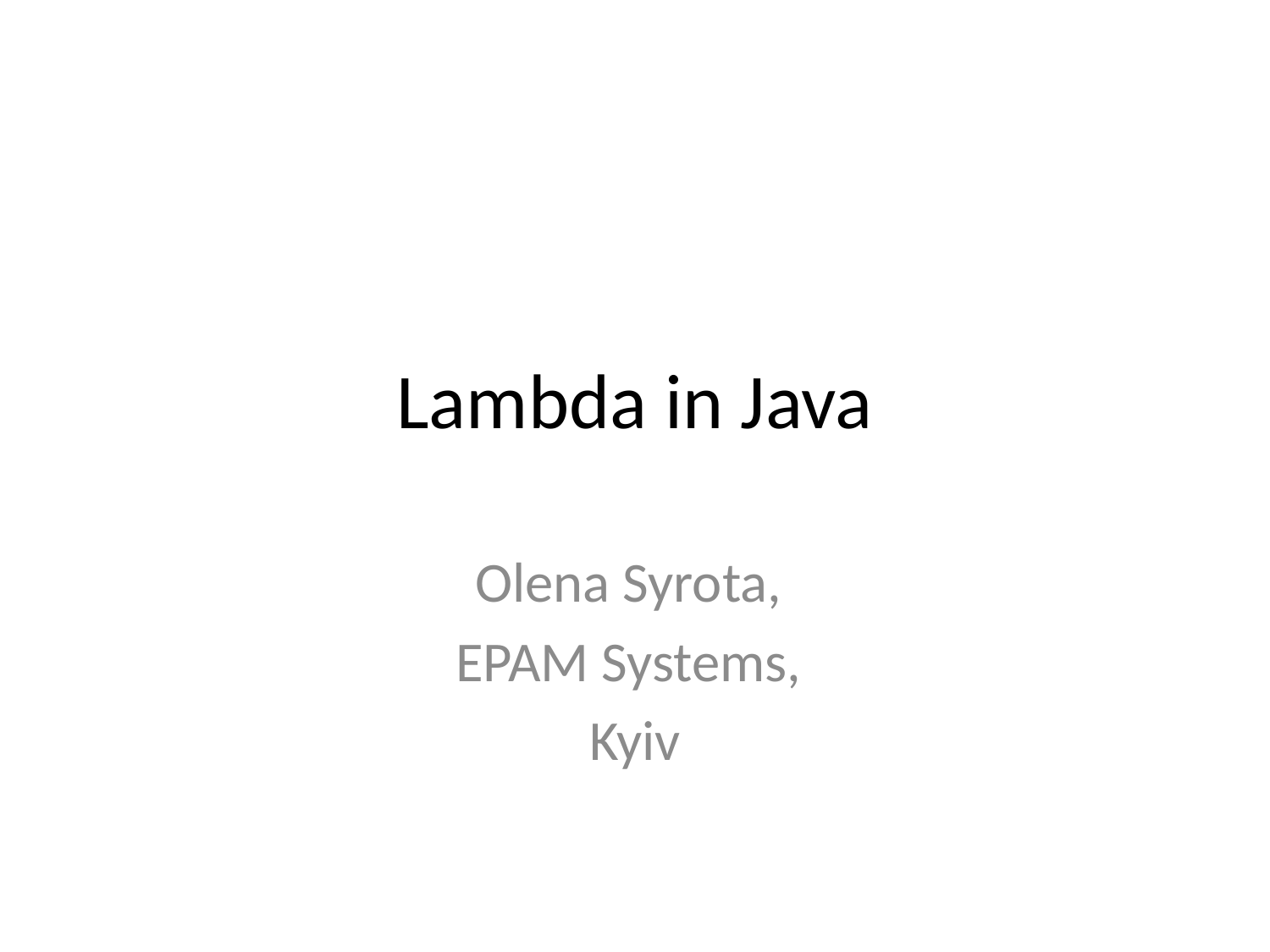

# Lambda in Java
Olena Syrota,
EPAM Systems,
Kyiv